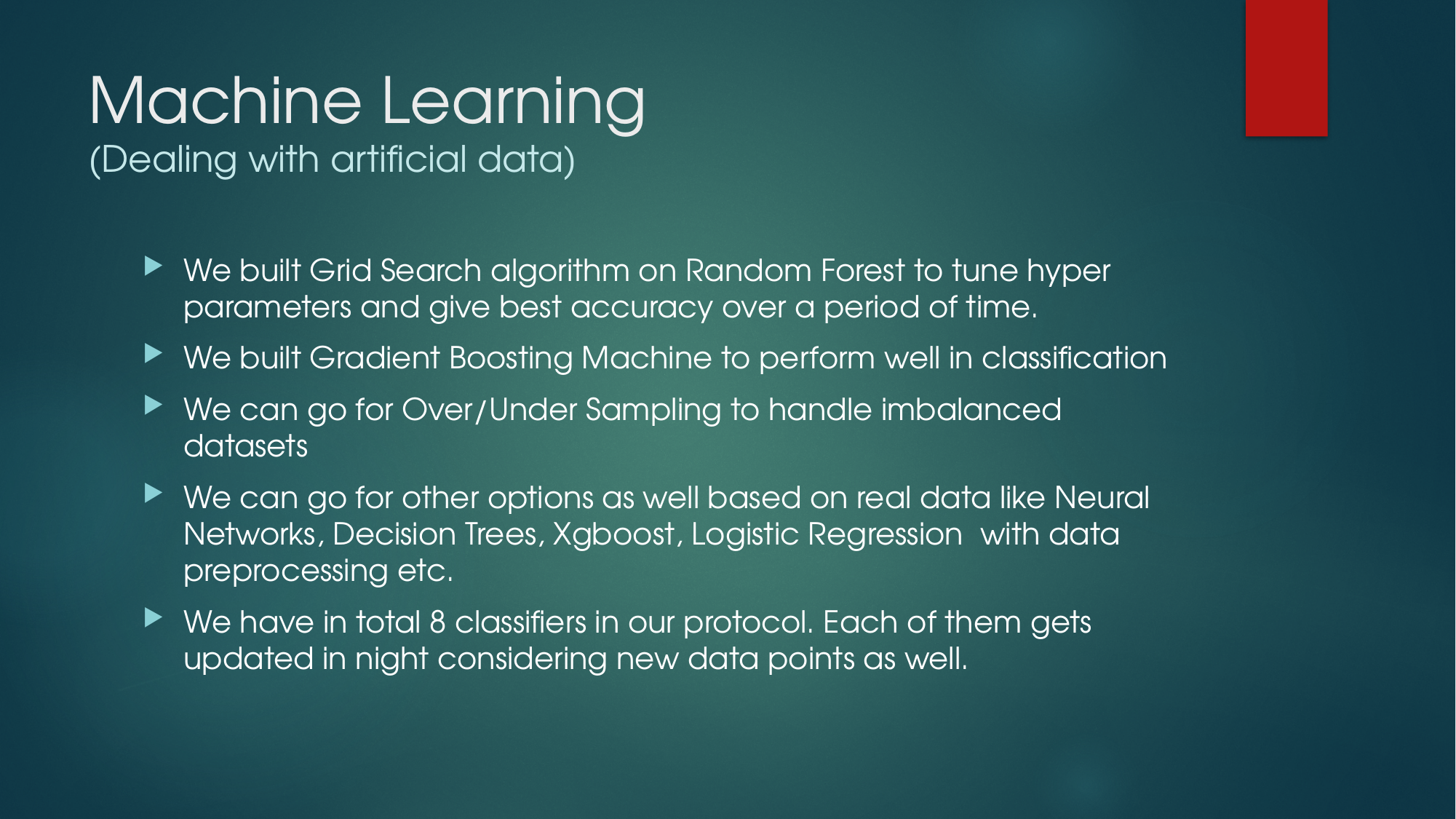

# Machine Learning (Dealing with artificial data)
We built Grid Search algorithm on Random Forest to tune hyper parameters and give best accuracy over a period of time.
We built Gradient Boosting Machine to perform well in classification
We can go for Over/Under Sampling to handle imbalanced datasets
We can go for other options as well based on real data like Neural Networks, Decision Trees, Xgboost, Logistic Regression  with data preprocessing etc.
We have in total 8 classifiers in our protocol. Each of them gets updated in night considering new data points as well.